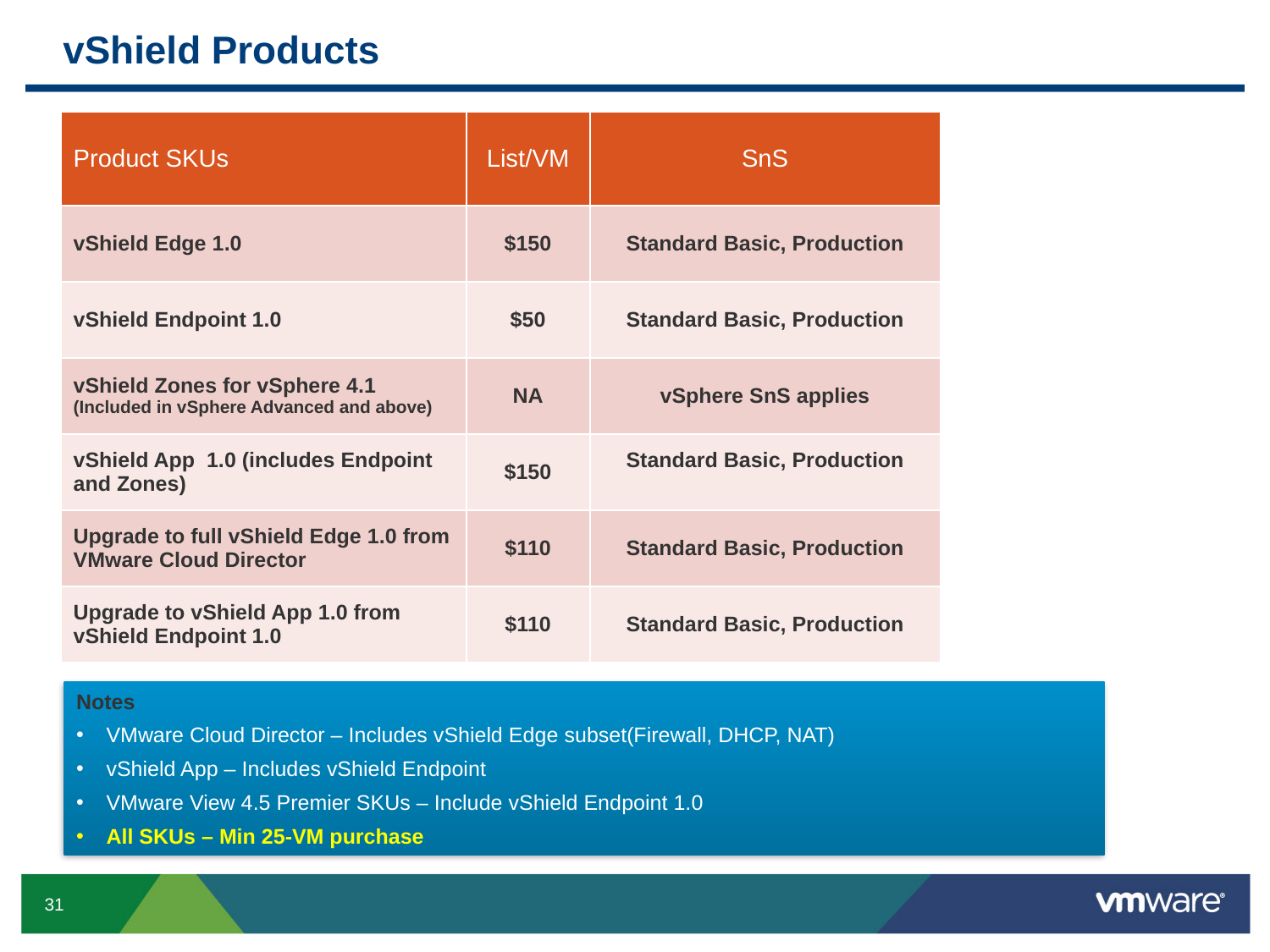

# vShield Products
| Product SKUs | List/VM | SnS |
| --- | --- | --- |
| vShield Edge 1.0 | $150 | Standard Basic, Production |
| vShield Endpoint 1.0 | $50 | Standard Basic, Production |
| vShield Zones for vSphere 4.1 (Included in vSphere Advanced and above) | NA | vSphere SnS applies |
| vShield App 1.0 (includes Endpoint and Zones) | $150 | Standard Basic, Production |
| Upgrade to full vShield Edge 1.0 from VMware Cloud Director | $110 | Standard Basic, Production |
| Upgrade to vShield App 1.0 from vShield Endpoint 1.0 | $110 | Standard Basic, Production |
Notes
VMware Cloud Director – Includes vShield Edge subset(Firewall, DHCP, NAT)
vShield App – Includes vShield Endpoint
VMware View 4.5 Premier SKUs – Include vShield Endpoint 1.0
All SKUs – Min 25-VM purchase
31